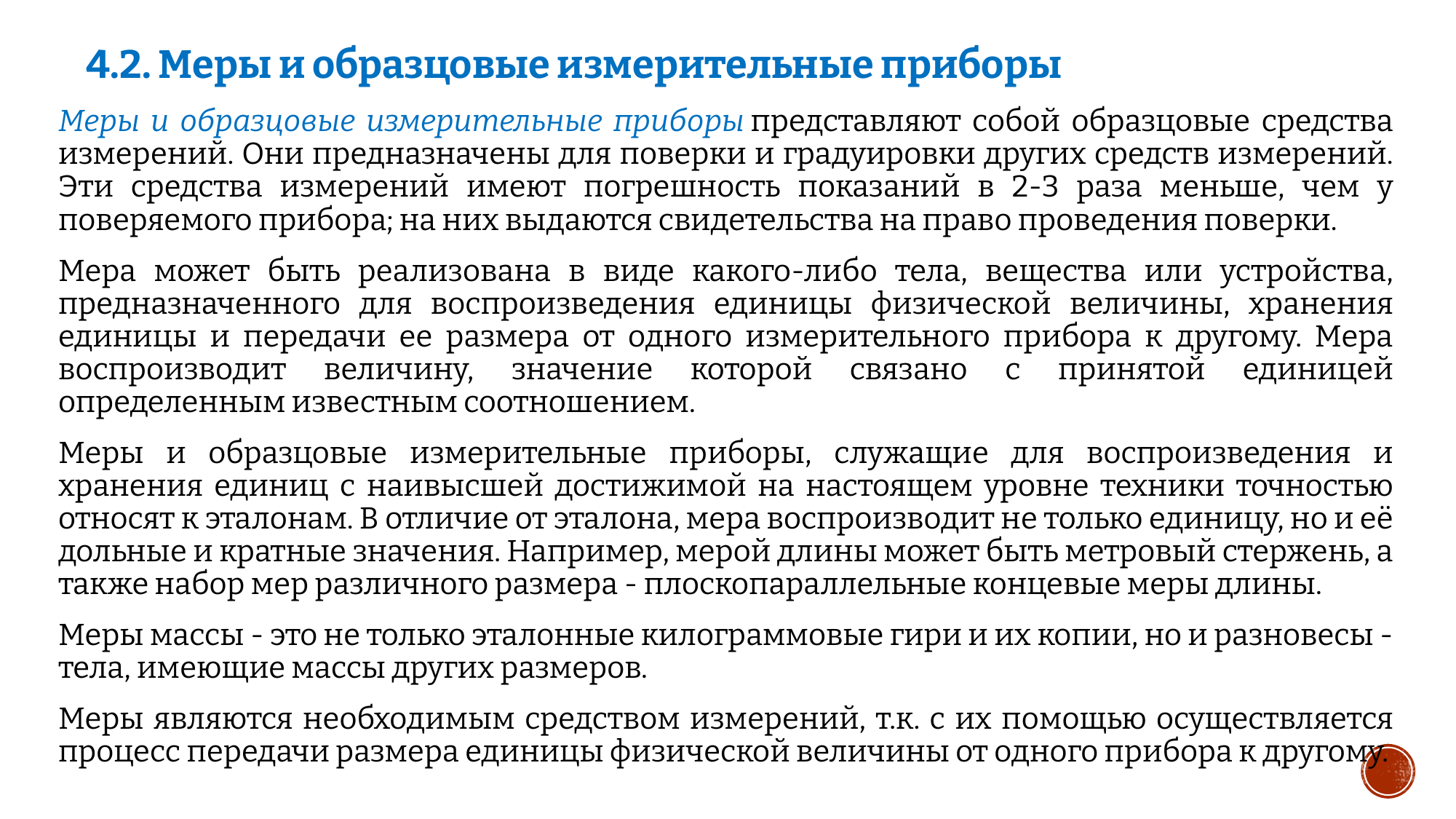

#
    4.2. Меры и образцовые измерительные приборы
Меры и образцовые измерительные приборы представляют собой образцовые средства измерений. Они предназначены для поверки и градуировки других средств измерений. Эти средства измерений имеют погрешность показаний в 2-3 раза меньше, чем у поверяемого прибора; на них выдаются свидетельства на право проведения поверки.
Мера может быть реализована в виде какого-либо тела, вещества или устройства, предназначенного для воспроизведения единицы физической величины, хранения единицы и передачи ее размера от одного измерительного прибора к другому. Мера воспроизводит величину, значение которой связано с принятой единицей определенным известным соотношением.
Меры и образцовые измерительные приборы, служащие для воспроизведения и хранения единиц с наивысшей достижимой на настоящем уровне техники точностью относят к эталонам. В отличие от эталона, мера воспроизводит не только единицу, но и её дольные и кратные значения. Например, мерой длины может быть метровый стержень, а также набор мер различного размера - плоскопараллельные концевые меры длины.
Меры массы - это не только эталонные килограммовые гири и их копии, но и разновесы - тела, имеющие массы других размеров.
Меры являются необходимым средством измерений, т.к. с их помощью осуществляется процесс передачи размера единицы физической величины от одного прибора к другому.